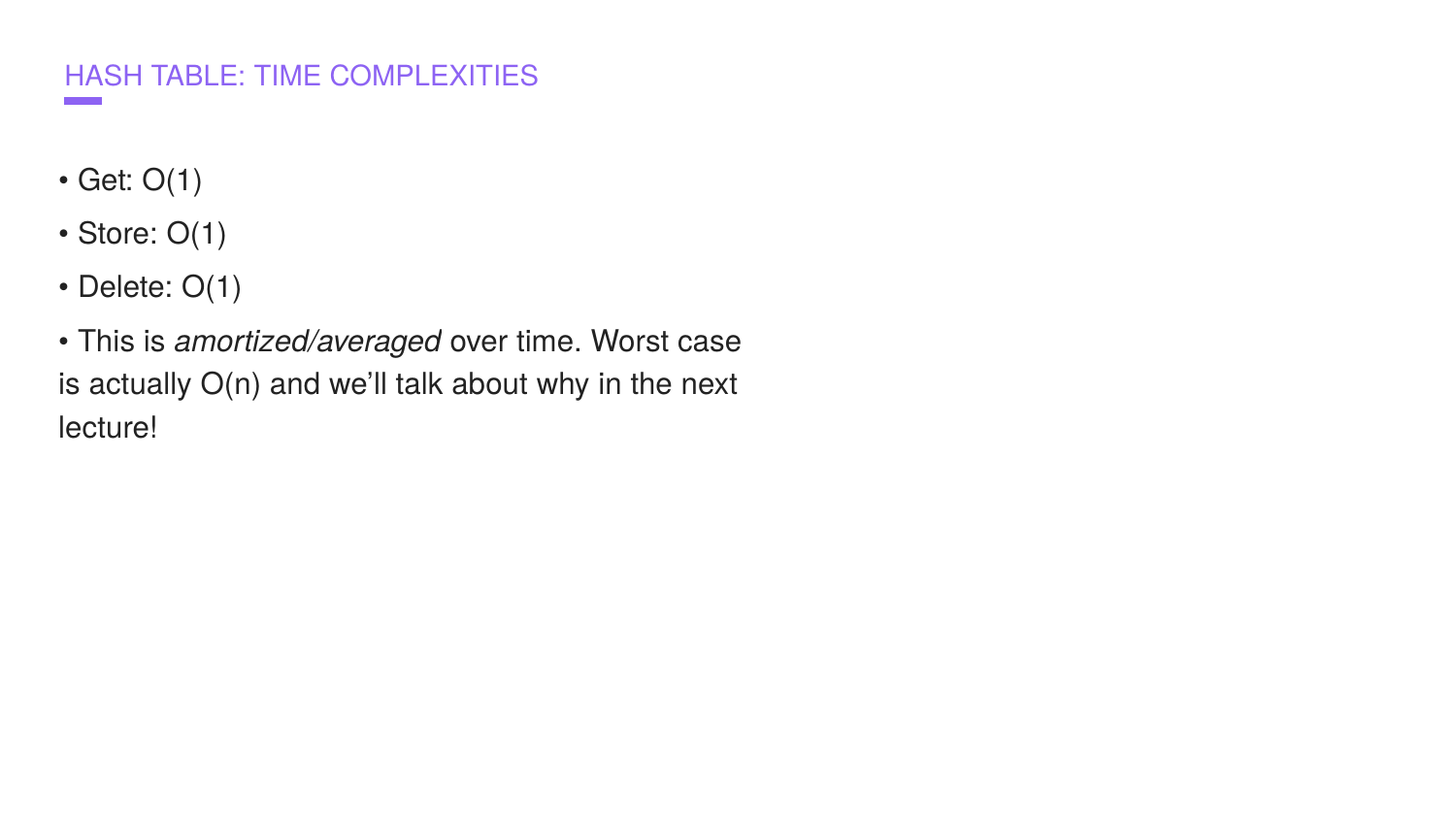

# HASH TABLE: TIME COMPLEXITIES
• Get: O(1)
• Store: O(1)
• Delete: O(1)
• This is amortized/averaged over time. Worst case is actually O(n) and we’ll talk about why in the next lecture!